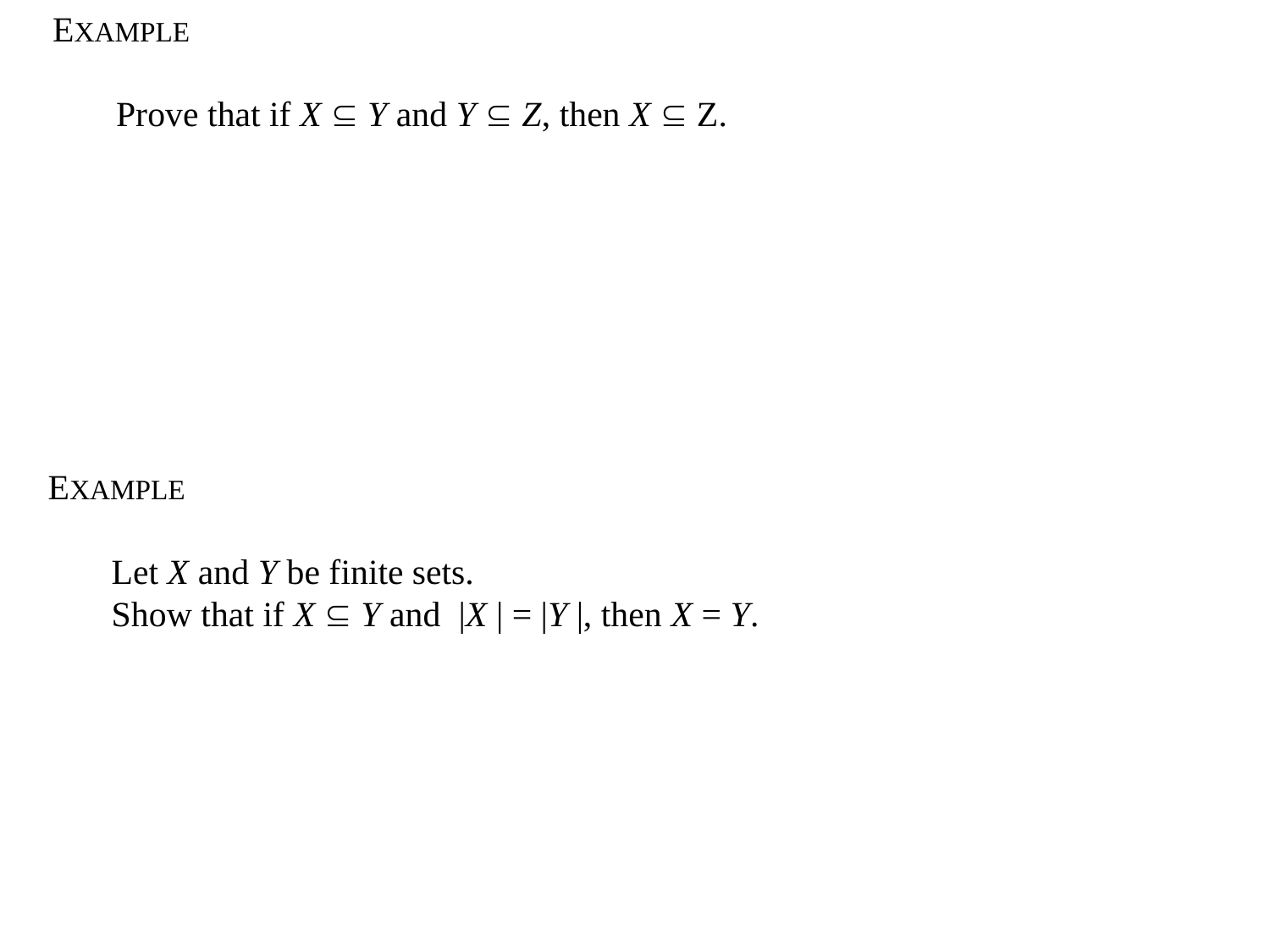

EXAMPLE

Prove that if X ⊆ Y and Y ⊆ Z, then X ⊆ Z.
EXAMPLE

Let X and Y be finite sets.
Show that if X ⊆ Y and  |X | = |Y |, then X = Y.